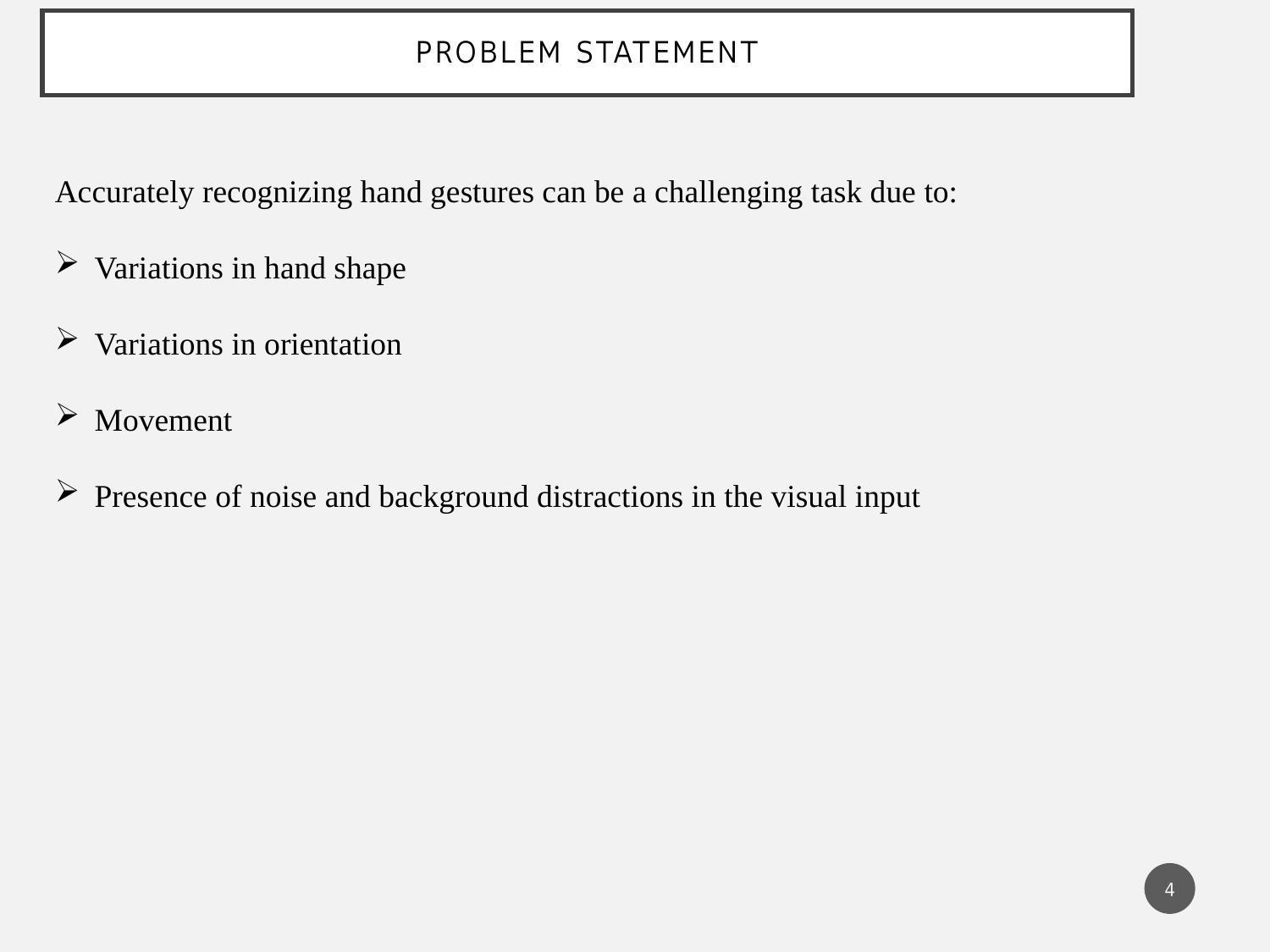

# PROBLEM STATEMENT
Accurately recognizing hand gestures can be a challenging task due to:
Variations in hand shape
Variations in orientation
Movement
Presence of noise and background distractions in the visual input

4